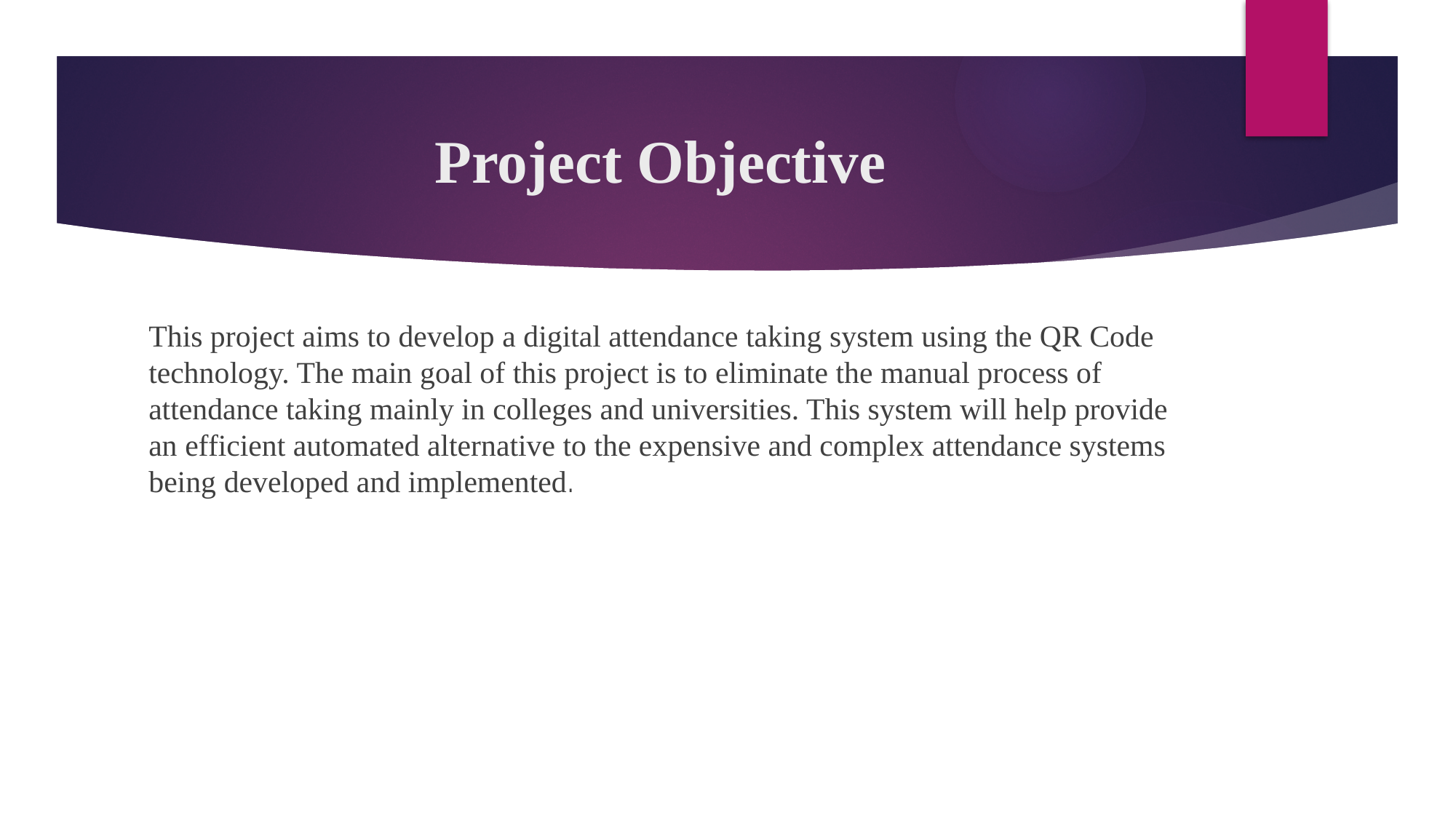

# Project Objective
This project aims to develop a digital attendance taking system using the QR Code technology. The main goal of this project is to eliminate the manual process of attendance taking mainly in colleges and universities. This system will help provide an efficient automated alternative to the expensive and complex attendance systems being developed and implemented.